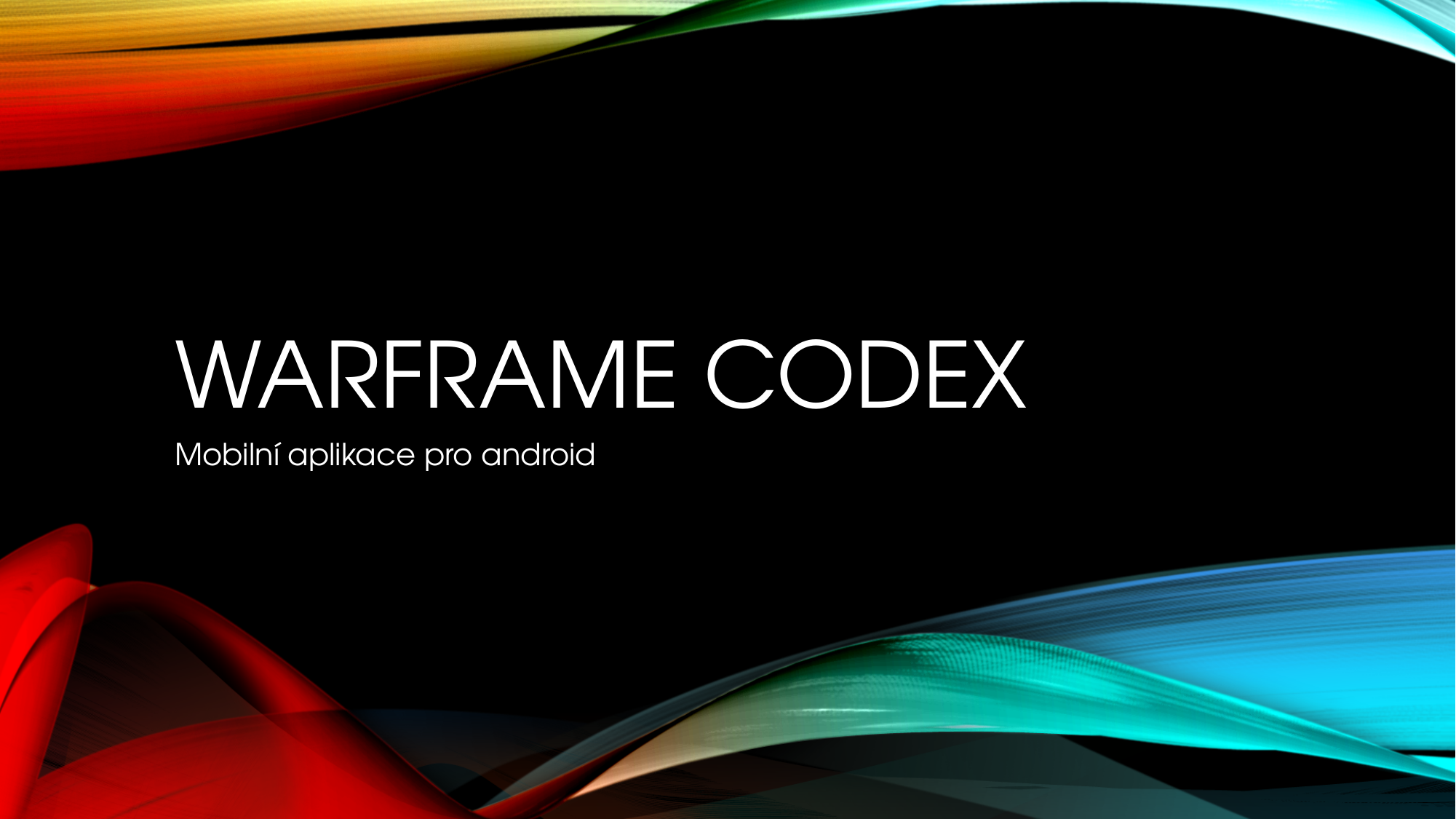

# Warframe Codex
Mobilní aplikace pro android